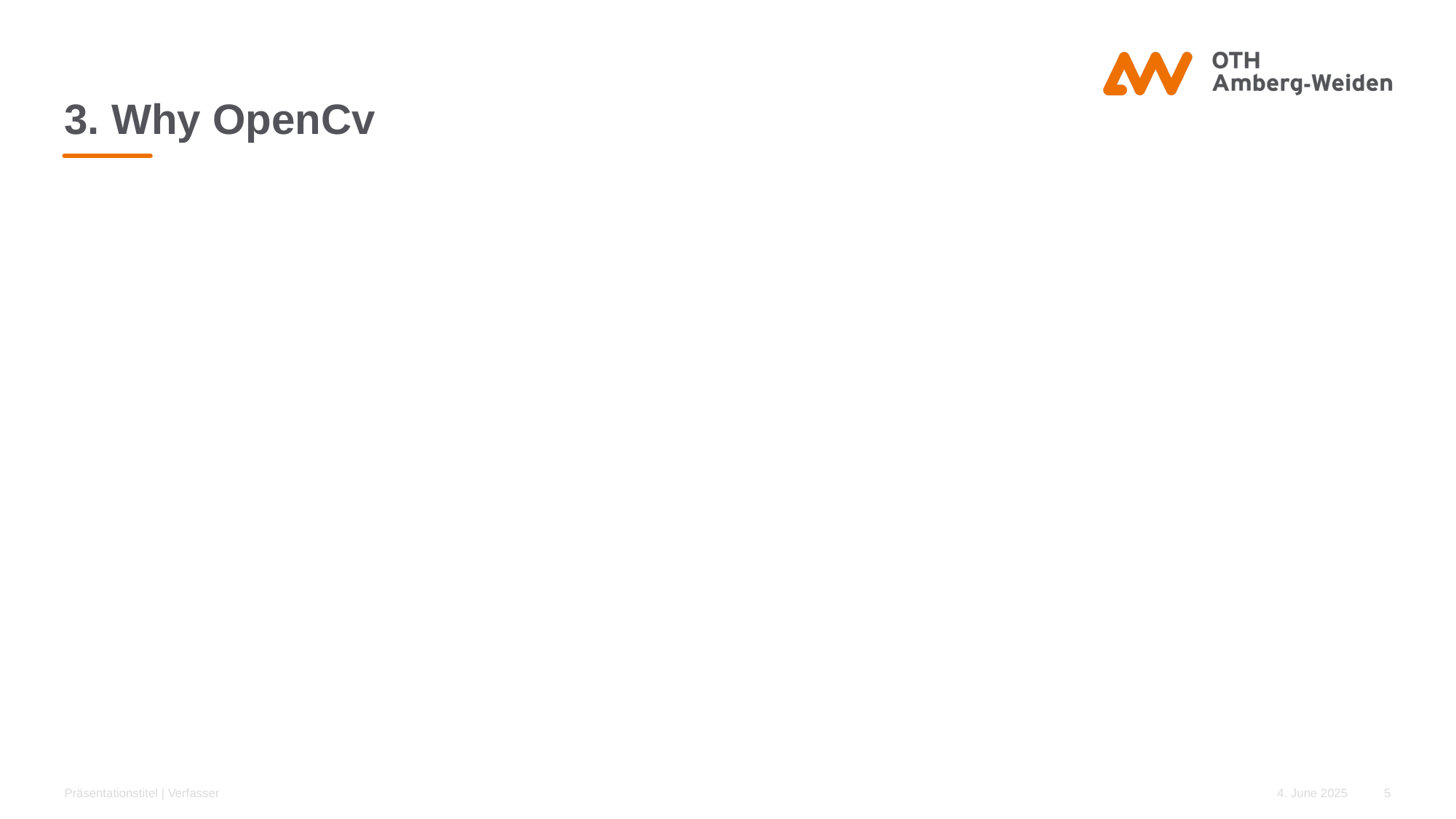

# 3. Why OpenCv

Präsentationstitel | Verfasser
4. June 2025
5